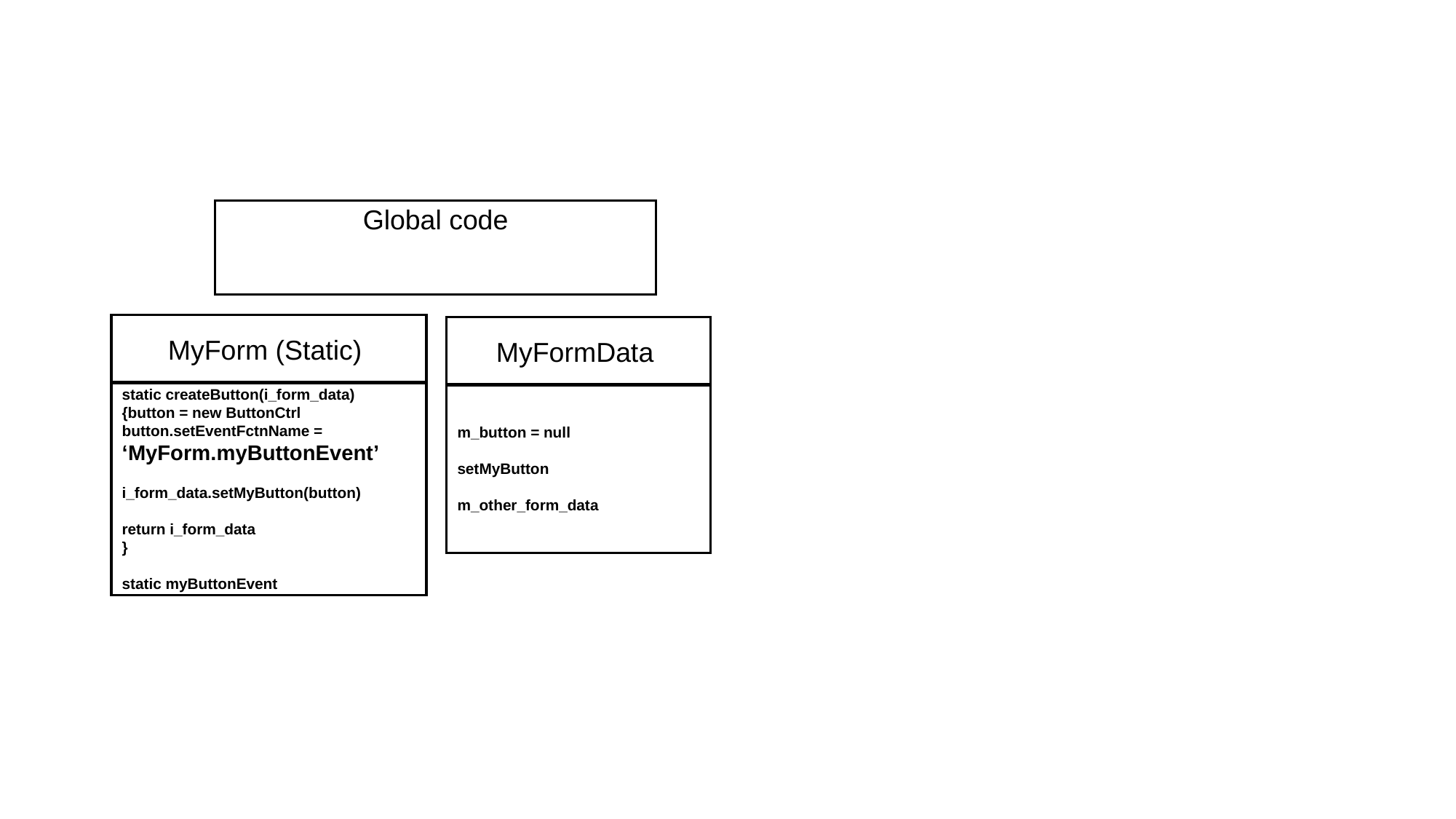

Global code

MyForm (Static)
MyFormData
static createButton(i_form_data)
{button = new ButtonCtrl
button.setEventFctnName =
‘MyForm.myButtonEvent’

i_form_data.setMyButton(button)

return i_form_data
}

static myButtonEvent
m_button = null

setMyButton

m_other_form_data